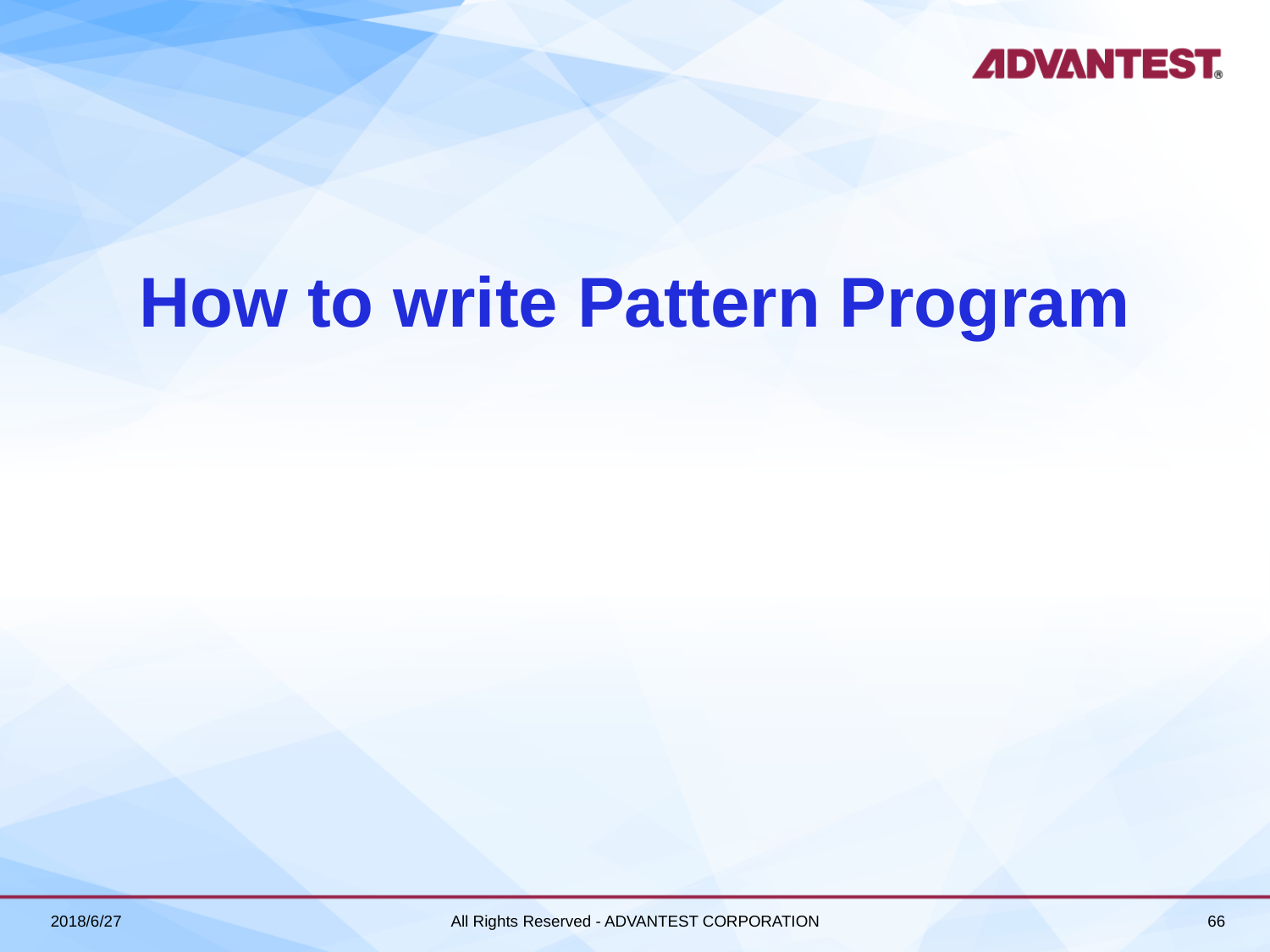

# How to write Pattern Program
2018/6/27
All Rights Reserved - ADVANTEST CORPORATION
66